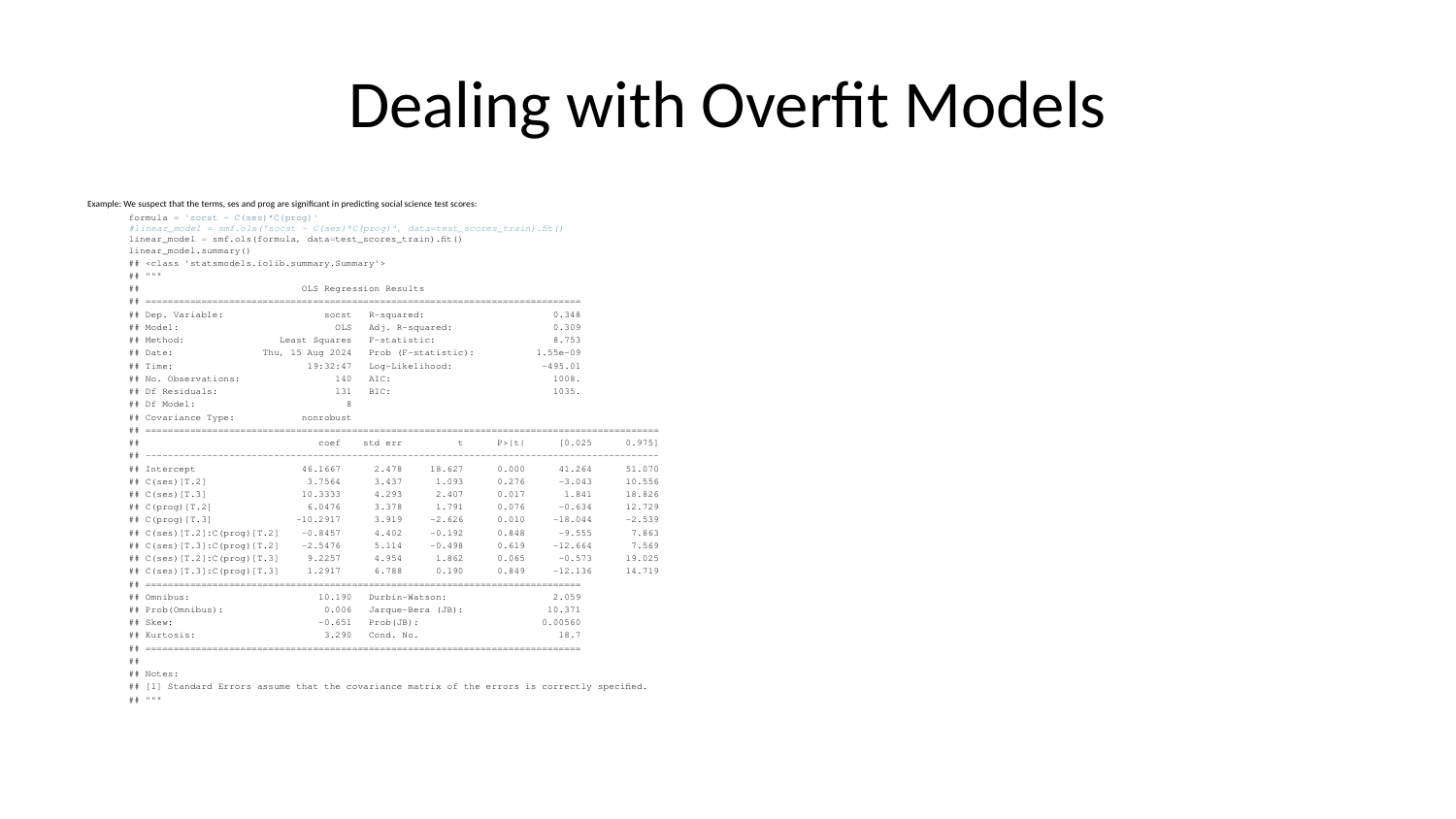

# Dealing with Overfit Models
Example: We suspect that the terms, ses and prog are significant in predicting social science test scores:
formula = 'socst ~ C(ses)*C(prog)'
#linear_model = smf.ols("socst ~ C(ses)*C(prog)", data=test_scores_train).fit()
linear_model = smf.ols(formula, data=test_scores_train).fit()
linear_model.summary()
## <class 'statsmodels.iolib.summary.Summary'>
## """
##                             OLS Regression Results
## ==============================================================================
## Dep. Variable:                  socst   R-squared:                       0.348
## Model:                            OLS   Adj. R-squared:                  0.309
## Method:                 Least Squares   F-statistic:                     8.753
## Date:                Thu, 15 Aug 2024   Prob (F-statistic):           1.55e-09
## Time:                        19:32:47   Log-Likelihood:                -495.01
## No. Observations:                 140   AIC:                             1008.
## Df Residuals:                     131   BIC:                             1035.
## Df Model:                           8
## Covariance Type:            nonrobust
## ============================================================================================
##                                coef    std err          t      P>|t|      [0.025      0.975]
## --------------------------------------------------------------------------------------------
## Intercept                   46.1667      2.478     18.627      0.000      41.264      51.070
## C(ses)[T.2]                  3.7564      3.437      1.093      0.276      -3.043      10.556
## C(ses)[T.3]                 10.3333      4.293      2.407      0.017       1.841      18.826
## C(prog)[T.2]                 6.0476      3.378      1.791      0.076      -0.634      12.729
## C(prog)[T.3]               -10.2917      3.919     -2.626      0.010     -18.044      -2.539
## C(ses)[T.2]:C(prog)[T.2]    -0.8457      4.402     -0.192      0.848      -9.555       7.863
## C(ses)[T.3]:C(prog)[T.2]    -2.5476      5.114     -0.498      0.619     -12.664       7.569
## C(ses)[T.2]:C(prog)[T.3]     9.2257      4.954      1.862      0.065      -0.573      19.025
## C(ses)[T.3]:C(prog)[T.3]     1.2917      6.788      0.190      0.849     -12.136      14.719
## ==============================================================================
## Omnibus:                       10.190   Durbin-Watson:                   2.059
## Prob(Omnibus):                  0.006   Jarque-Bera (JB):               10.371
## Skew:                          -0.651   Prob(JB):                      0.00560
## Kurtosis:                       3.290   Cond. No.                         18.7
## ==============================================================================
##
## Notes:
## [1] Standard Errors assume that the covariance matrix of the errors is correctly specified.
## """